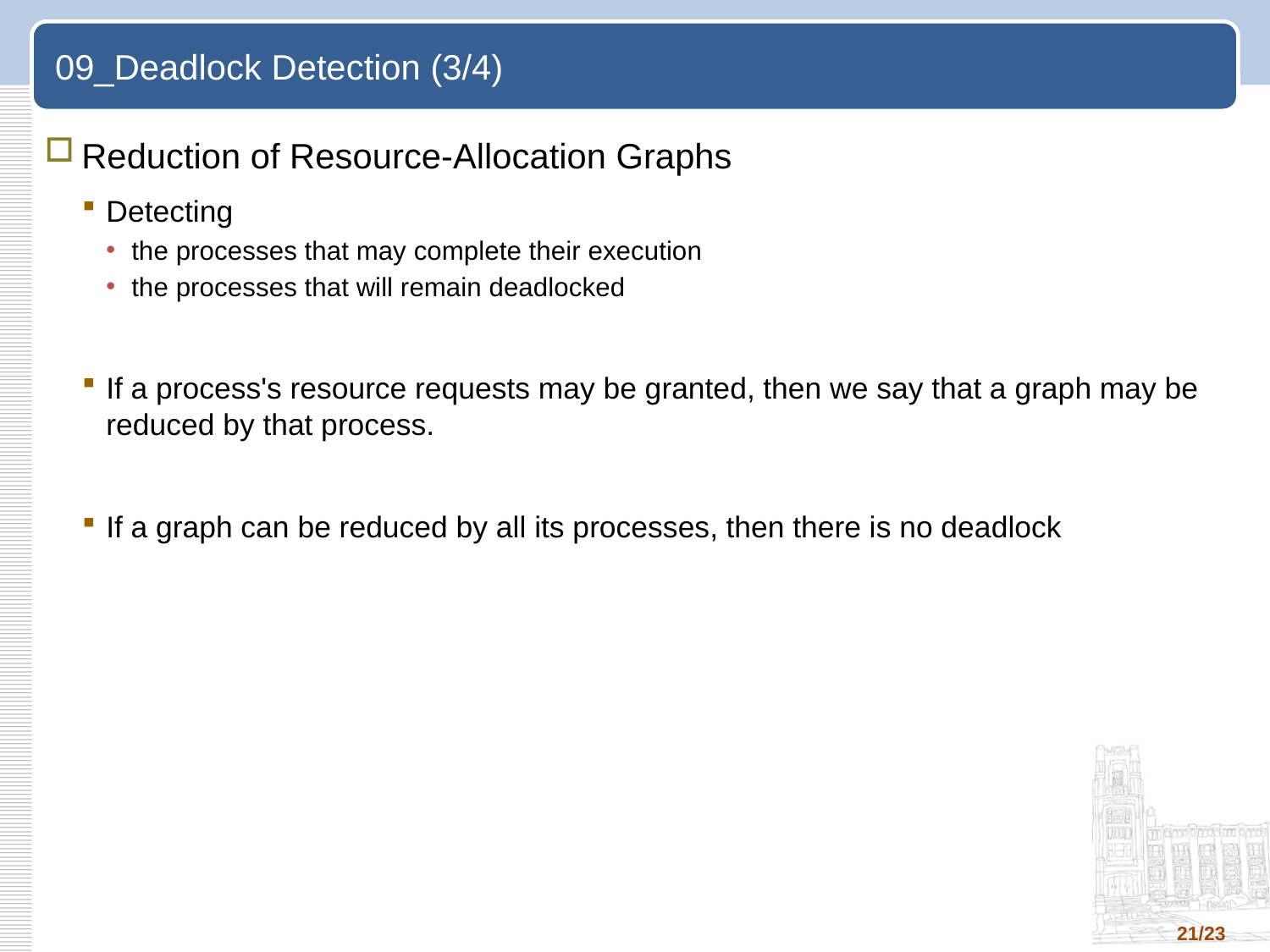

# 09_Deadlock Detection (3/4)
Reduction of Resource-Allocation Graphs
Detecting
the processes that may complete their execution
the processes that will remain deadlocked

If a process's resource requests may be granted, then we say that a graph may be reduced by that process.

If a graph can be reduced by all its processes, then there is no deadlock